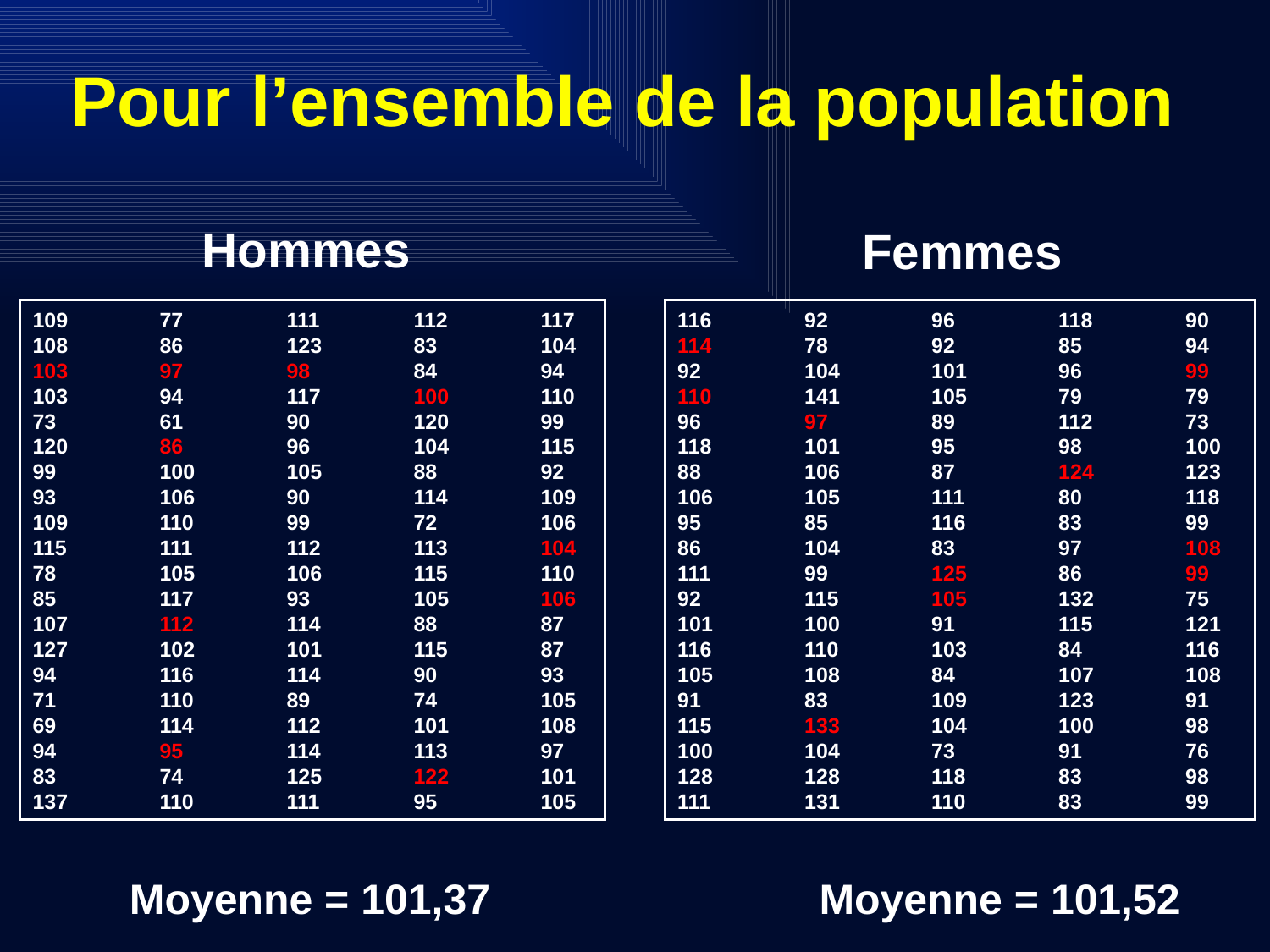

# Pour l’ensemble de la population
Hommes
Femmes
109	77	111	112	117
108	86	123	83	104
103	97	98	84	94
103	94	117	100	110
73	61	90	120	99
120	86	96	104	115
99	100	105	88	92
93	106	90	114	109
109	110	99	72	106
115	111	112	113	104
78	105	106	115	110
85	117	93	105	106
107	112	114	88	87
127	102	101	115	87
94	116	114	90	93
71	110	89	74	105
69	114	112	101	108
94	95	114	113	97
83	74	125	122	101
137	110	111	95	105
116	92	96	118	90
114	78	92	85	94
92	104	101	96	99
110	141	105	79	79
96	97	89	112	73
118	101	95	98	100
88	106	87	124	123
106	105	111	80	118
95	85	116	83	99
86	104	83	97	108
111	99	125	86	99
92	115	105	132	75
101	100	91	115	121
116	110	103	84	116
105	108	84	107	108
91	83	109	123	91
115	133	104	100	98
100	104	73	91	76
128	128	118	83	98
111	131	110	83	99

Moyenne = 101,37
Moyenne = 101,52